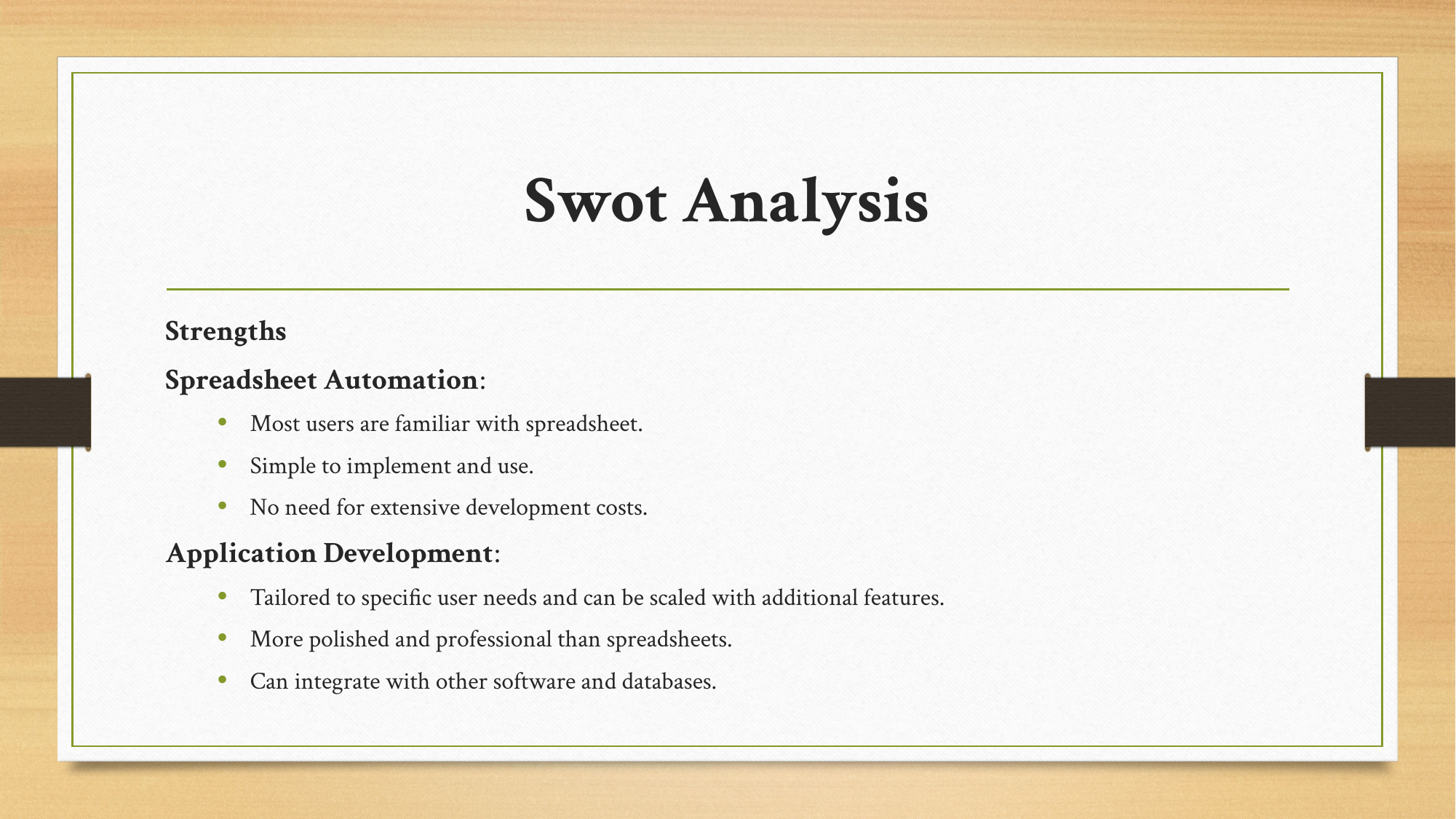

# Swot Analysis
Strengths
Spreadsheet Automation:
Most users are familiar with spreadsheet.
Simple to implement and use.
No need for extensive development costs.
Application Development:
Tailored to specific user needs and can be scaled with additional features.
More polished and professional than spreadsheets.
Can integrate with other software and databases.